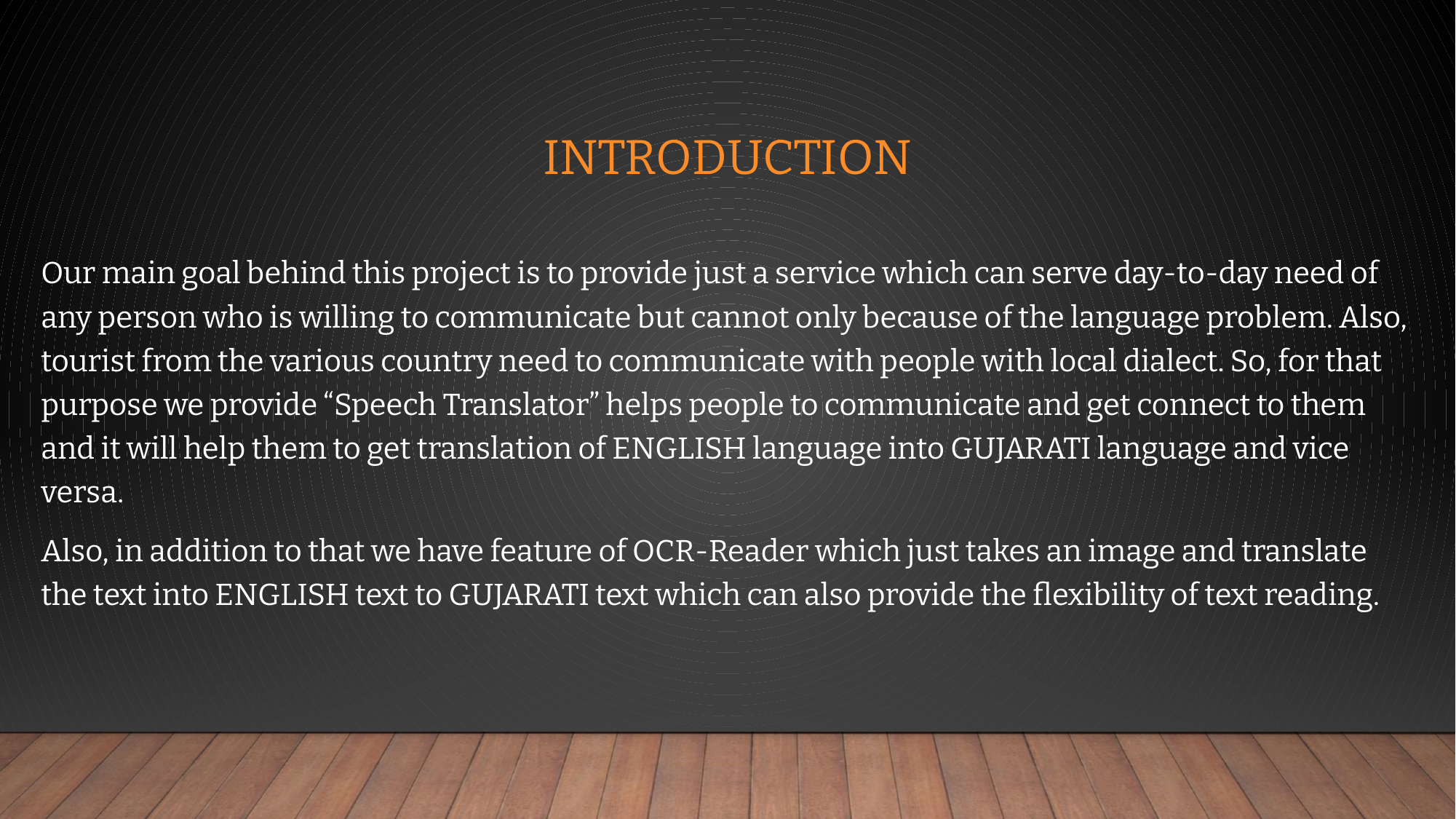

# Introduction
Our main goal behind this project is to provide just a service which can serve day-to-day need of any person who is willing to communicate but cannot only because of the language problem. Also, tourist from the various country need to communicate with people with local dialect. So, for that purpose we provide “Speech Translator” helps people to communicate and get connect to them and it will help them to get translation of ENGLISH language into GUJARATI language and vice versa.
Also, in addition to that we have feature of OCR-Reader which just takes an image and translate the text into ENGLISH text to GUJARATI text which can also provide the flexibility of text reading.